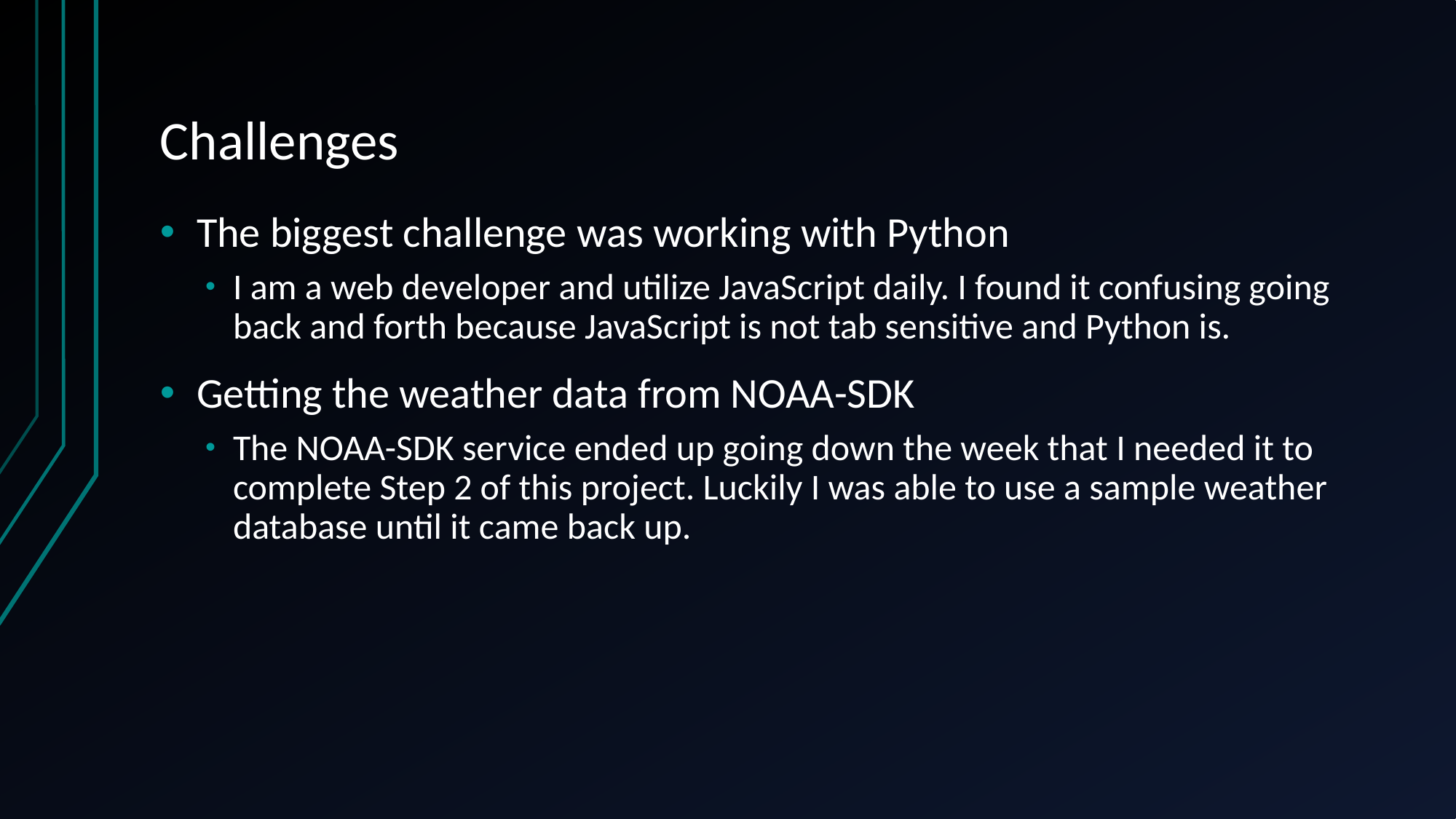

# Challenges
The biggest challenge was working with Python
I am a web developer and utilize JavaScript daily. I found it confusing going back and forth because JavaScript is not tab sensitive and Python is.
Getting the weather data from NOAA-SDK
The NOAA-SDK service ended up going down the week that I needed it to complete Step 2 of this project. Luckily I was able to use a sample weather database until it came back up.